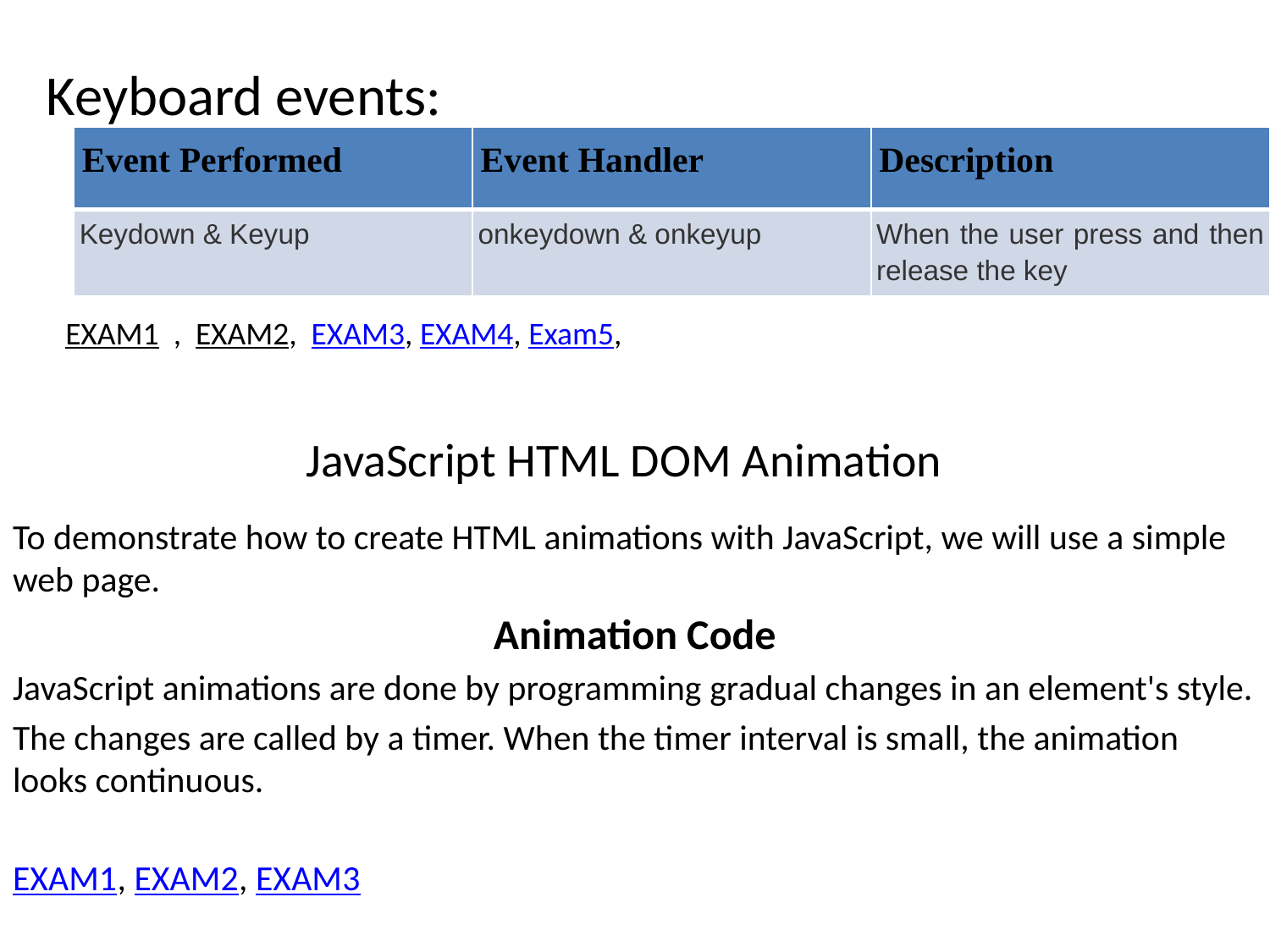

Keyboard events:
| Event Performed | Event Handler | Description |
| --- | --- | --- |
| Keydown & Keyup | onkeydown & onkeyup | When the user press and then release the key |
EXAM1  ,  EXAM2,  EXAM3, EXAM4, Exam5,
# JavaScript HTML DOM Animation
To demonstrate how to create HTML animations with JavaScript, we will use a simple web page.
Animation Code
JavaScript animations are done by programming gradual changes in an element's style.
The changes are called by a timer. When the timer interval is small, the animation looks continuous.

EXAM1, EXAM2, EXAM3